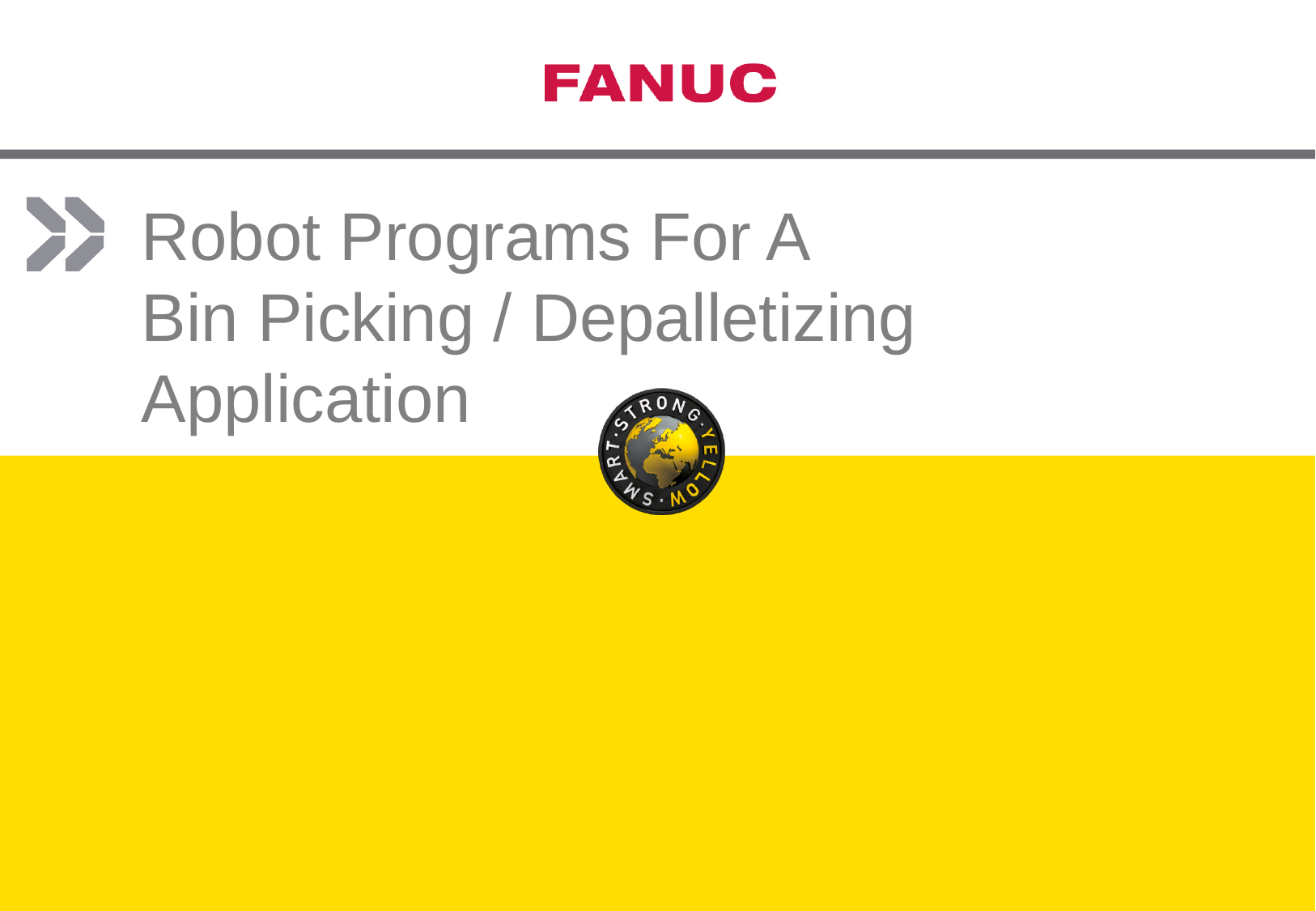

# Robot Programs For A Bin Picking / Depalletizing Application